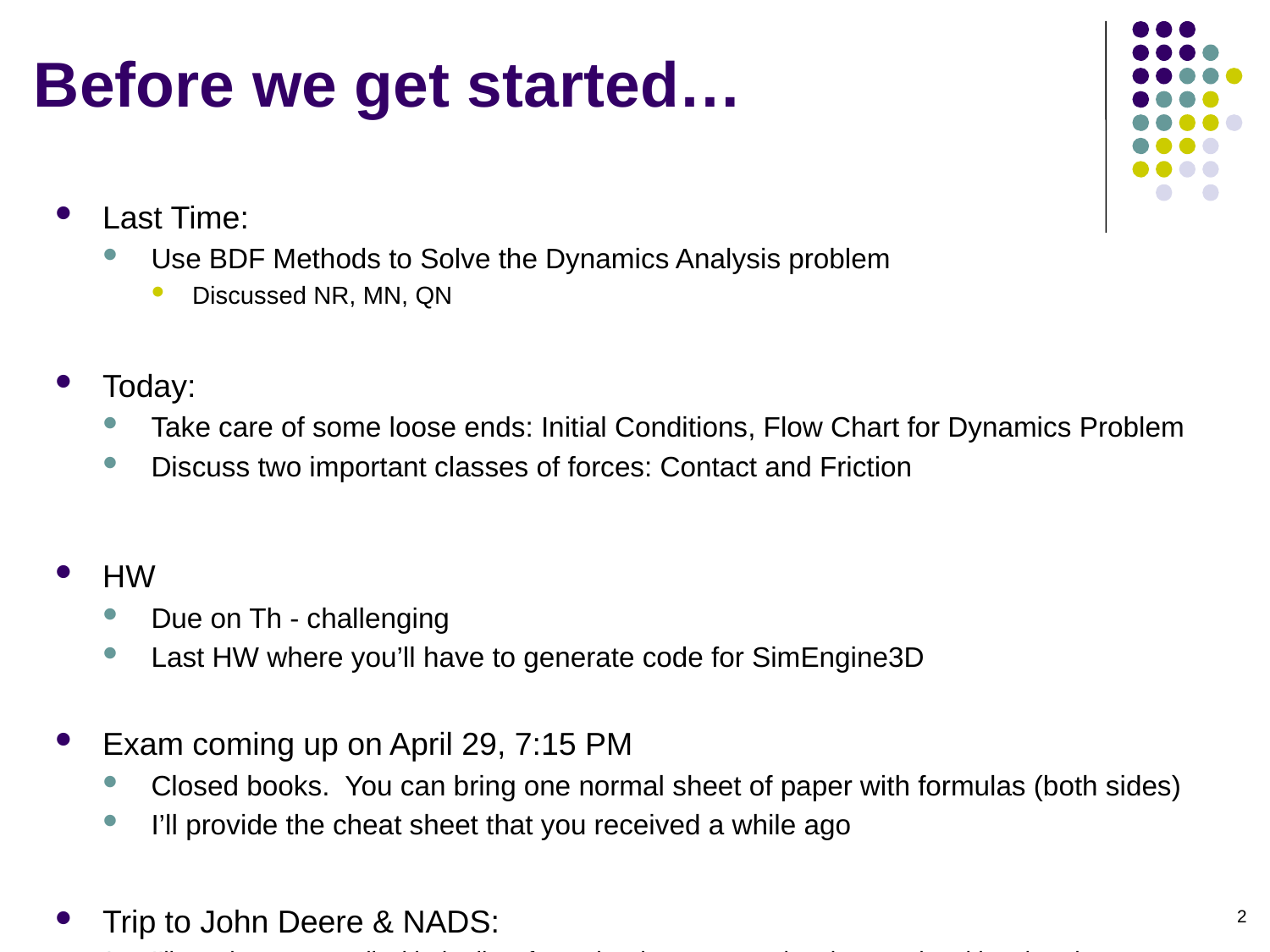

# Before we get started…
Last Time:
Use BDF Methods to Solve the Dynamics Analysis problem
Discussed NR, MN, QN

Today:
Take care of some loose ends: Initial Conditions, Flow Chart for Dynamics Problem
Discuss two important classes of forces: Contact and Friction

HW
Due on Th - challenging
Last HW where you’ll have to generate code for SimEngine3D

Exam coming up on April 29, 7:15 PM
Closed books.  You can bring one normal sheet of paper with formulas (both sides)
I’ll provide the cheat sheet that you received a while ago

Trip to John Deere & NADS:
I’ll send out an email with the list of people who expressed an interest in taking the trip
2